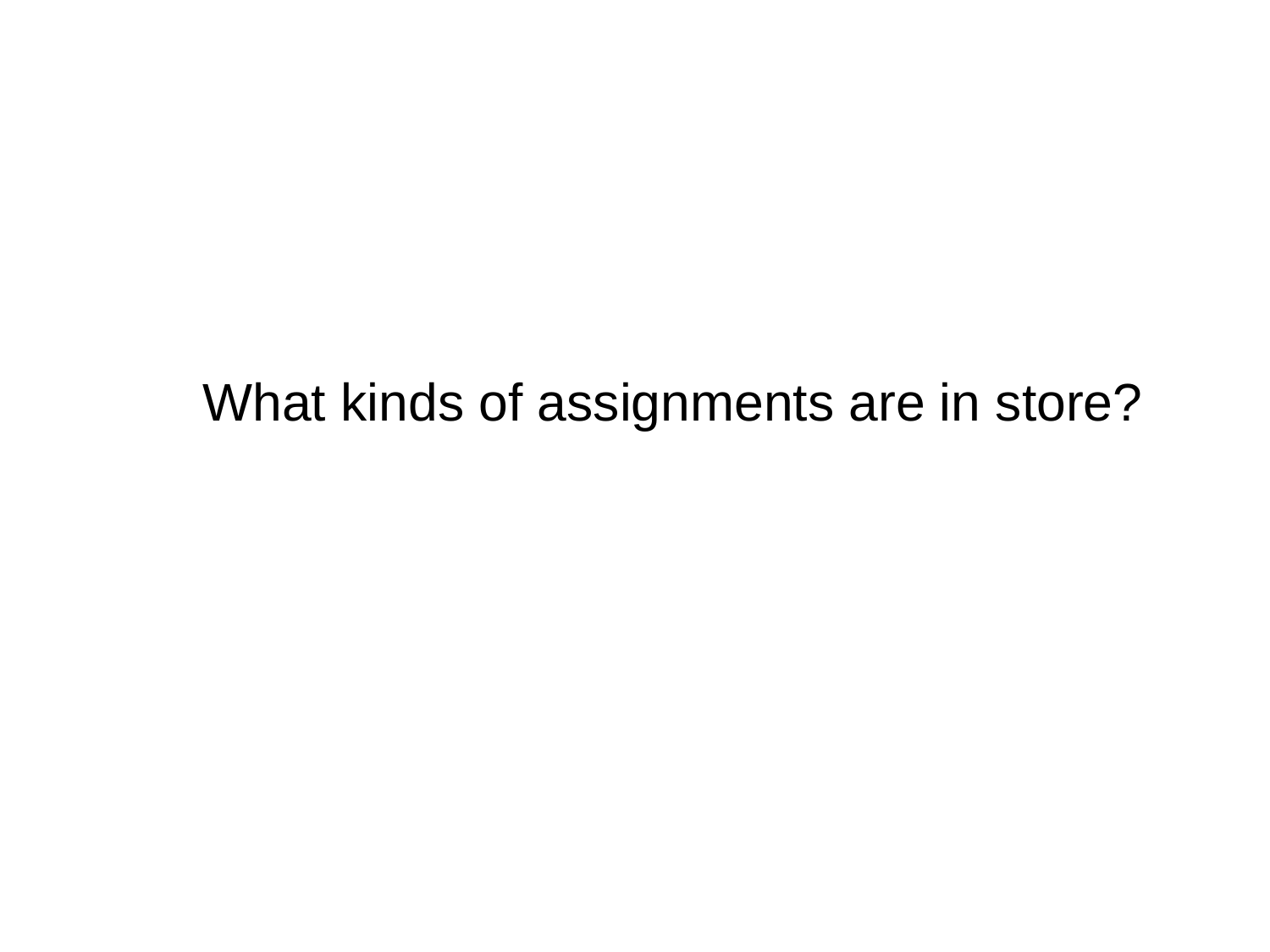

What kinds of assignments are in store?